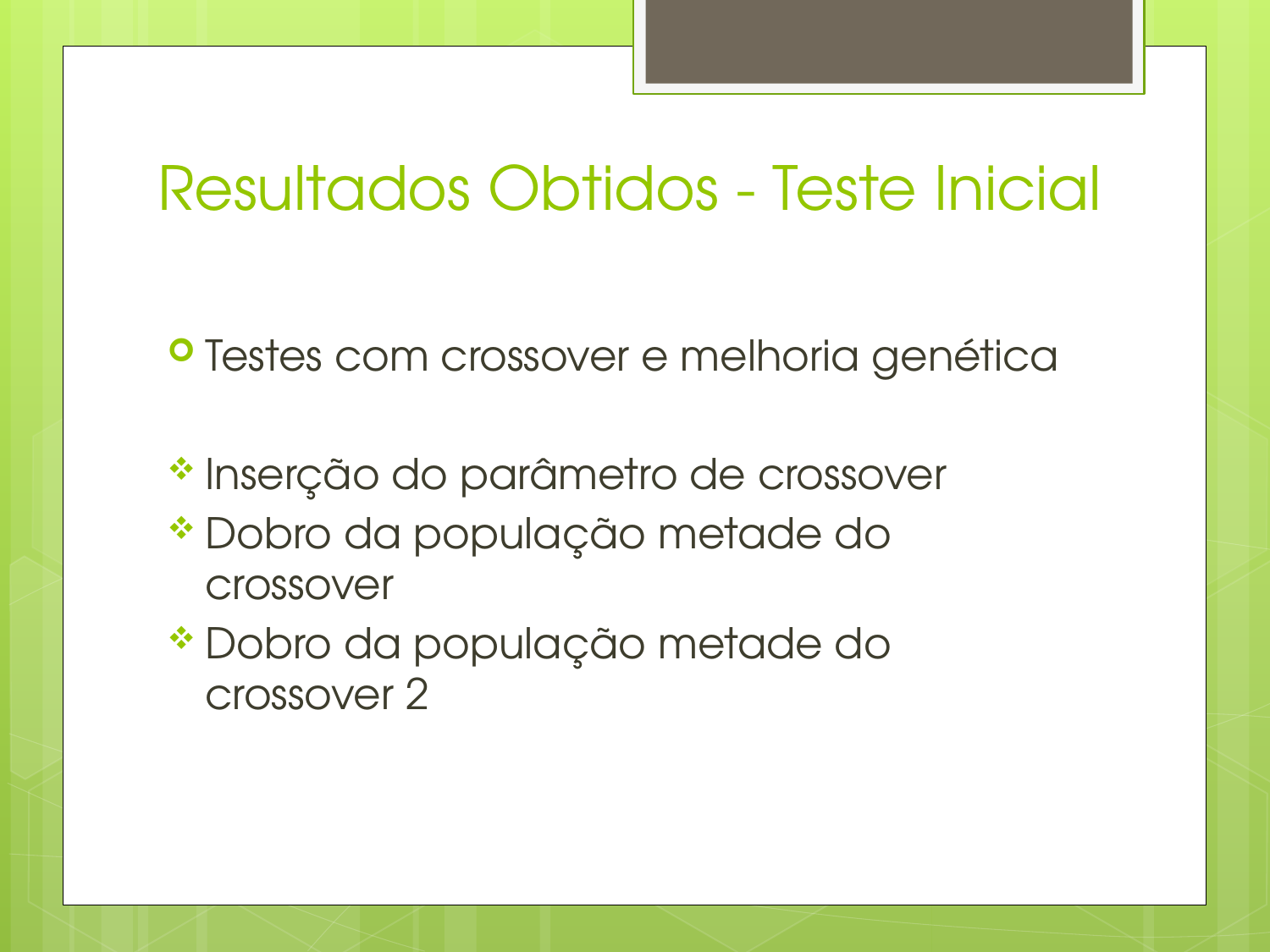

# Resultados Obtidos - Teste Inicial
Testes com crossover e melhoria genética

Inserção do parâmetro de crossover
Dobro da população metade do crossover
Dobro da população metade do crossover 2